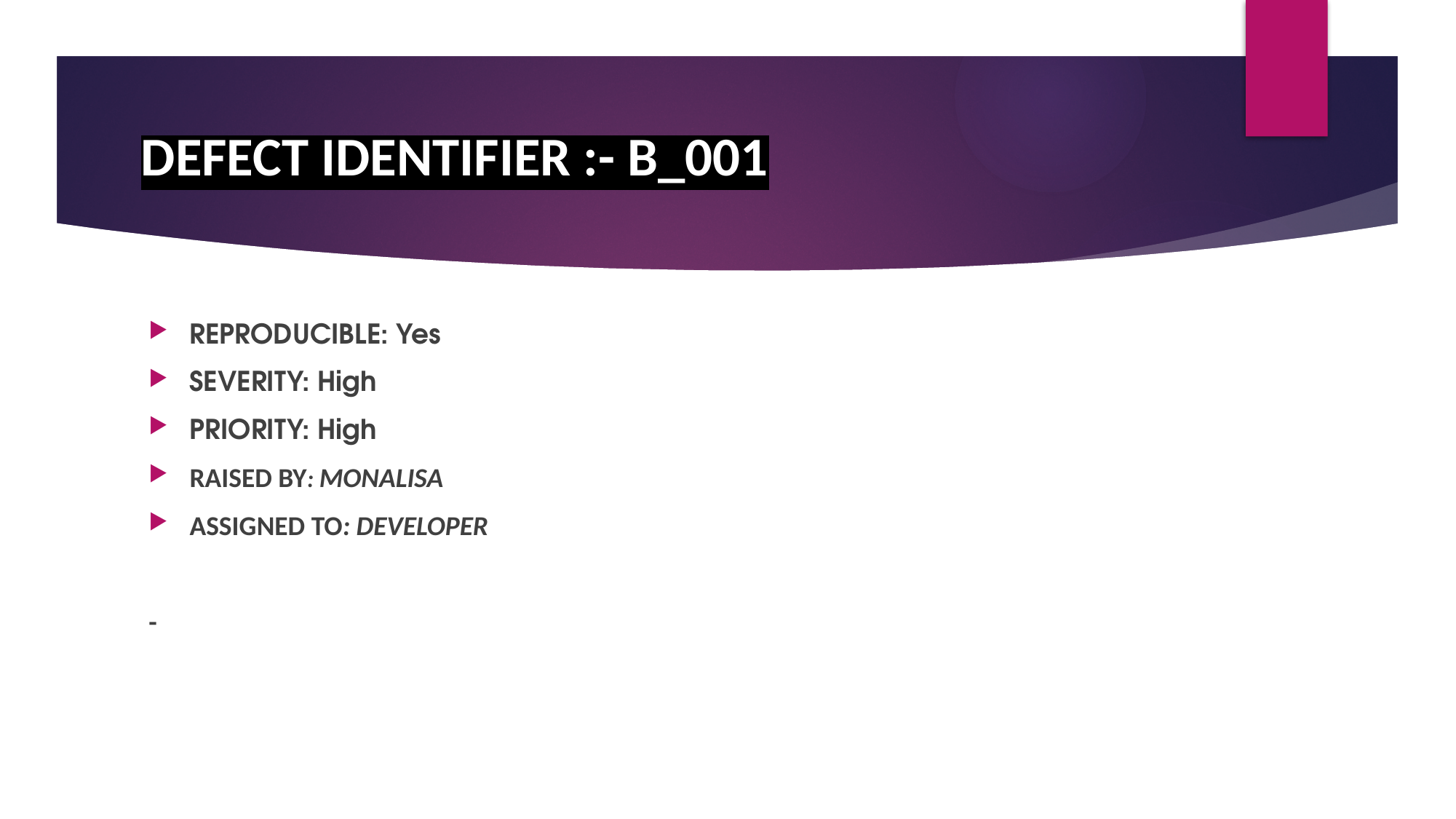

# DEFECT IDENTIFIER :- B_001
REPRODUCIBLE: Yes
SEVERITY: High
PRIORITY: High
RAISED BY: MONALISA
ASSIGNED TO: DEVELOPER

-